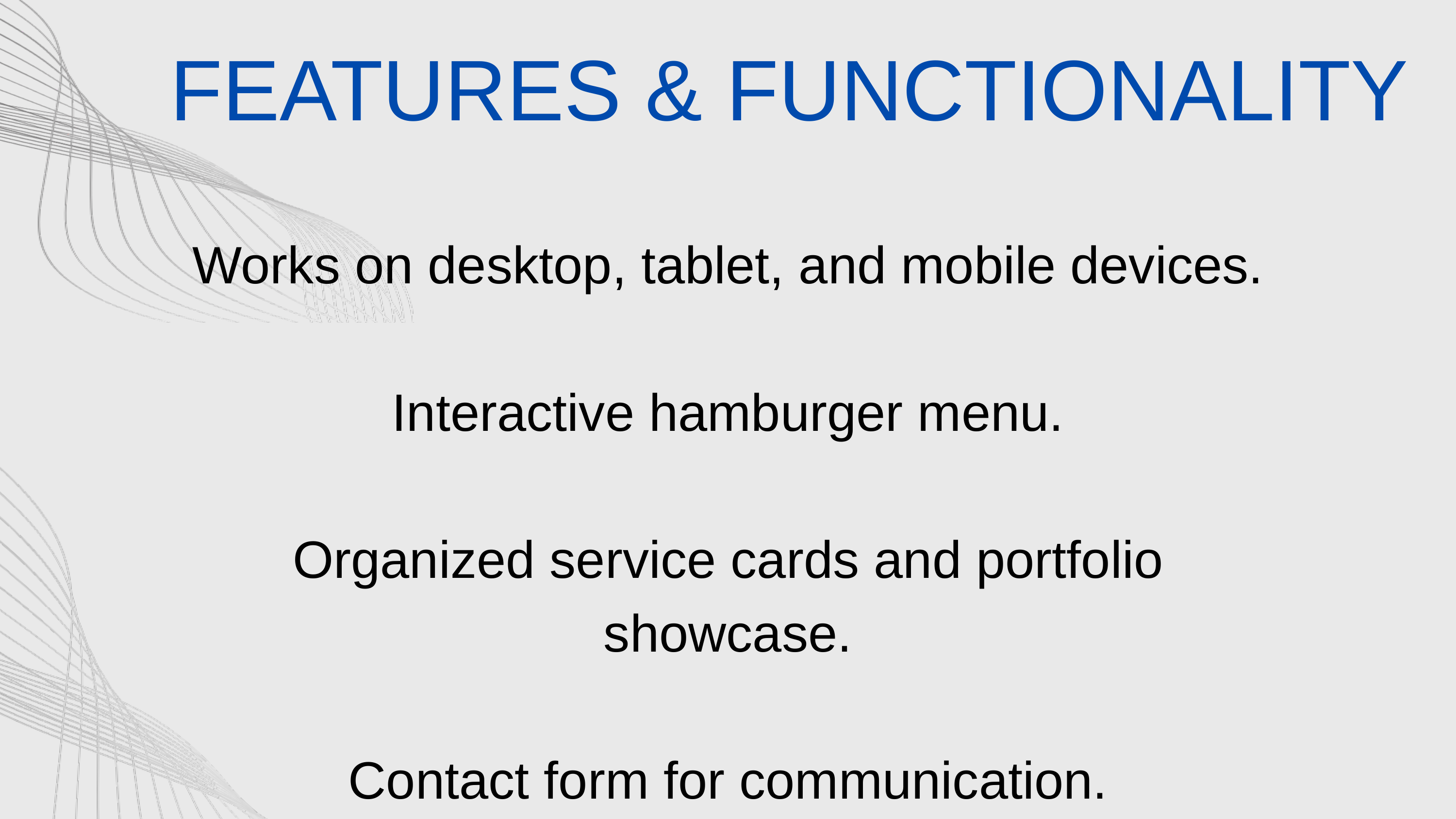

FEATURES & FUNCTIONALITY

Works on desktop, tablet, and mobile devices.

Interactive hamburger menu.

Organized service cards and portfolio showcase.

Contact form for communication.